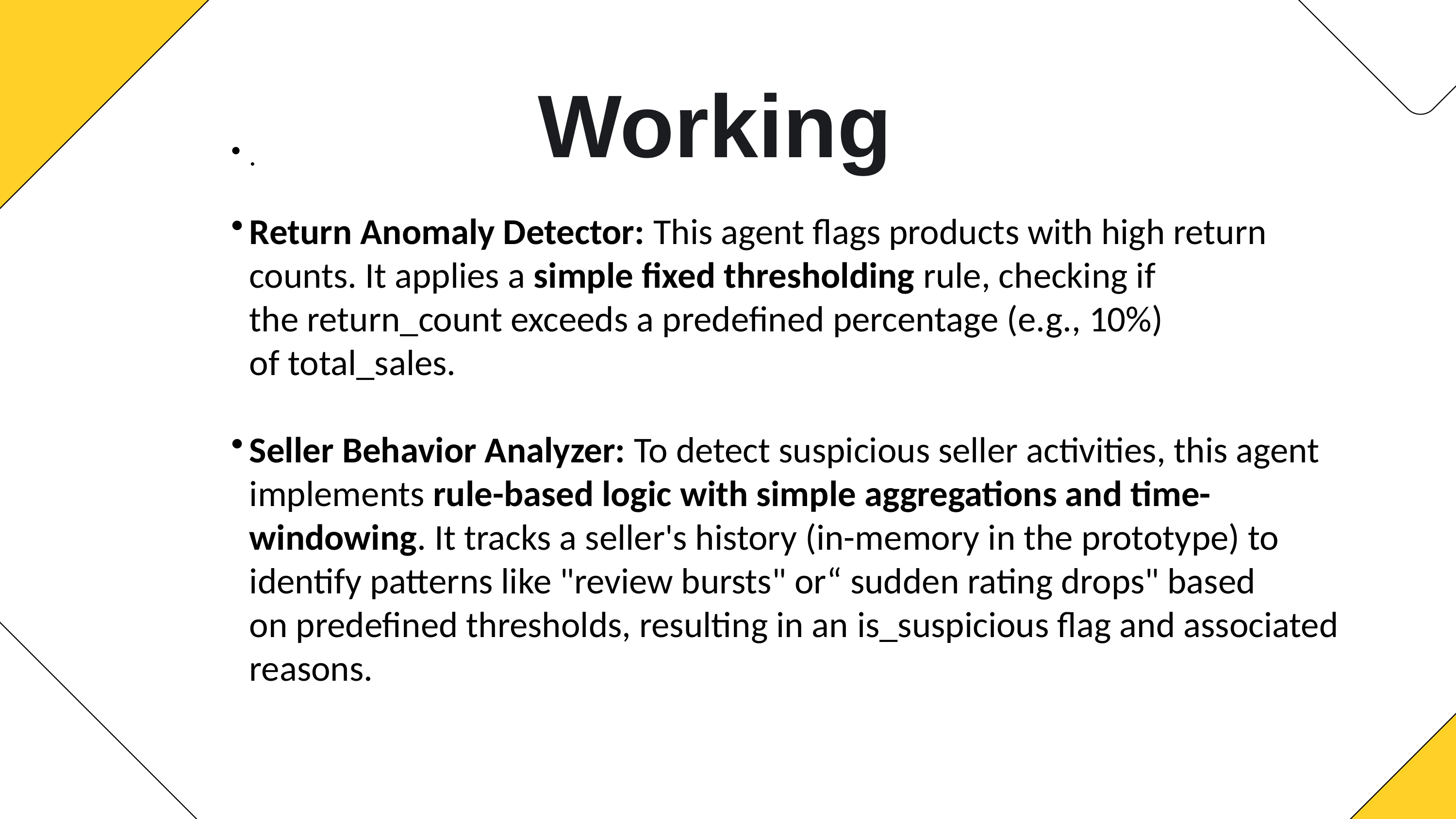

Working
.​
​
Return Anomaly Detector: This agent flags products with high return counts. It applies a simple fixed thresholding rule, checking if the return_count exceeds a predefined percentage (e.g., 10%) of total_sales.​​

Seller Behavior Analyzer: To detect suspicious seller activities, this agent implements rule-based logic with simple aggregations and time-windowing. It tracks a seller's history (in-memory in the prototype) to identify patterns like "review bursts" or“ sudden rating drops" based on predefined thresholds, resulting in an is_suspicious flag and associated reasons.​